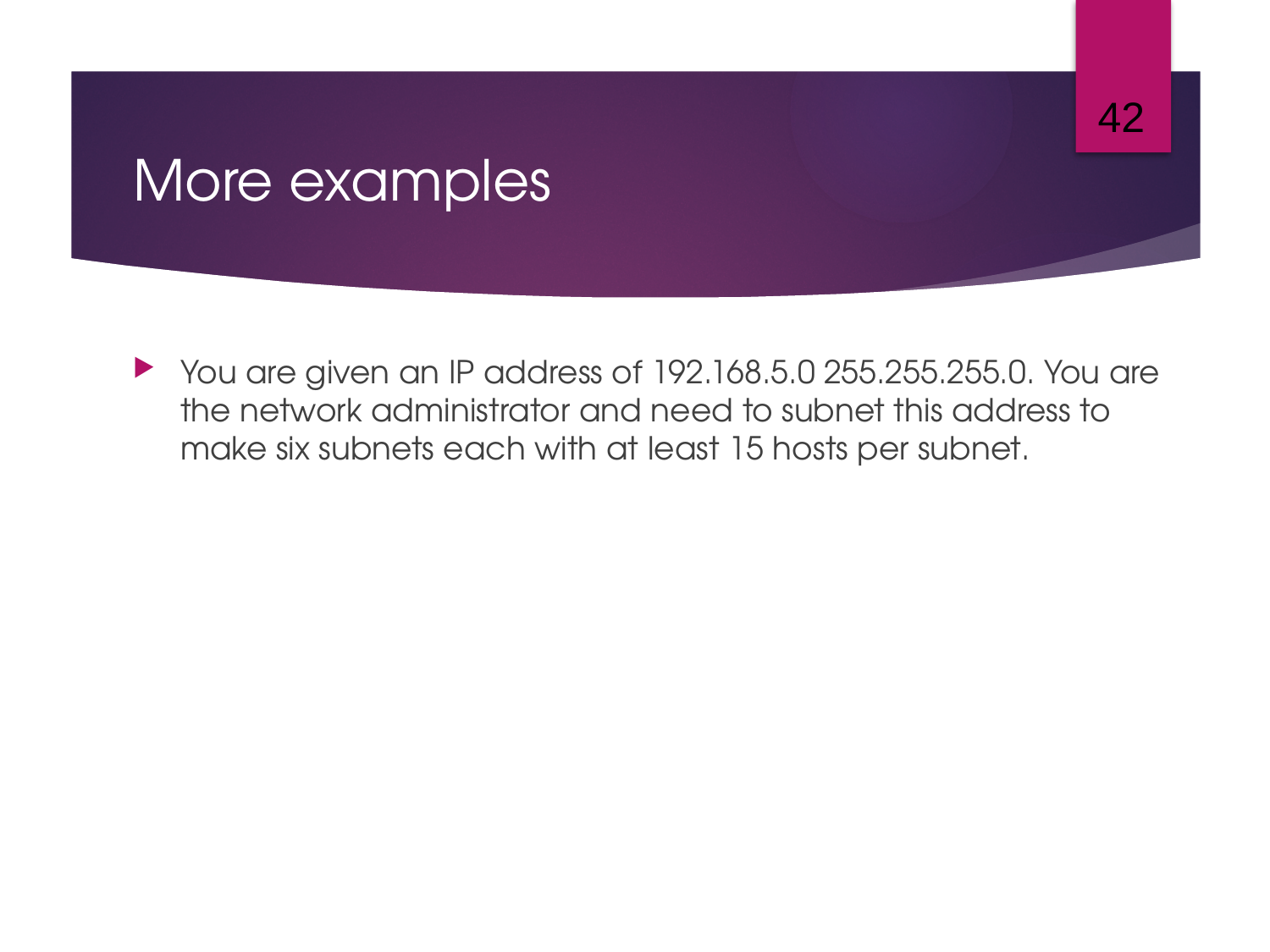

42
# More examples
You are given an IP address of 192.168.5.0 255.255.255.0. You are the network administrator and need to subnet this address to make six subnets each with at least 15 hosts per subnet.